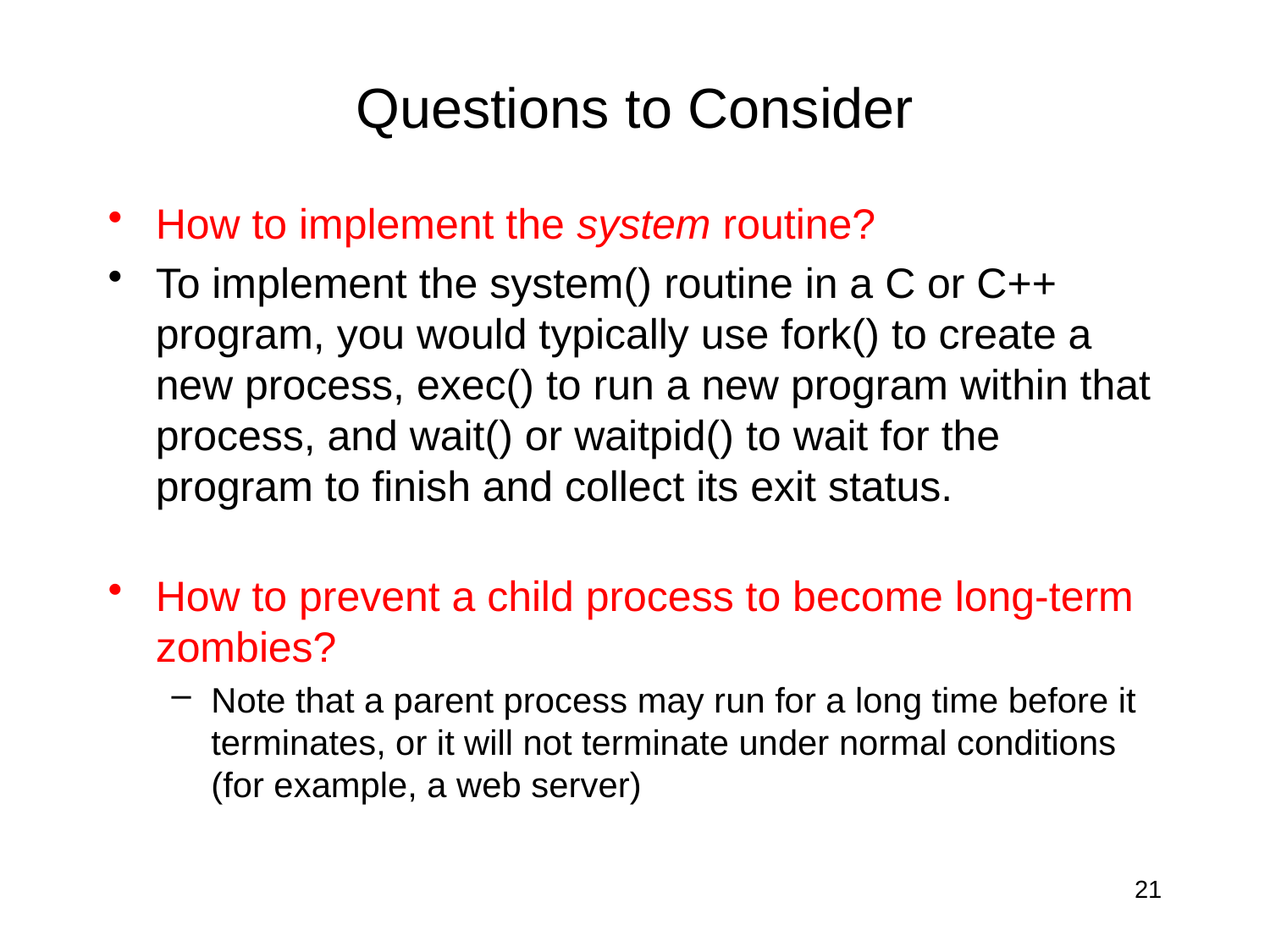

# Questions to Consider
How to implement the system routine?
To implement the system() routine in a C or C++ program, you would typically use fork() to create a new process, exec() to run a new program within that process, and wait() or waitpid() to wait for the program to finish and collect its exit status.
How to prevent a child process to become long-term zombies?
Note that a parent process may run for a long time before it terminates, or it will not terminate under normal conditions (for example, a web server)
21